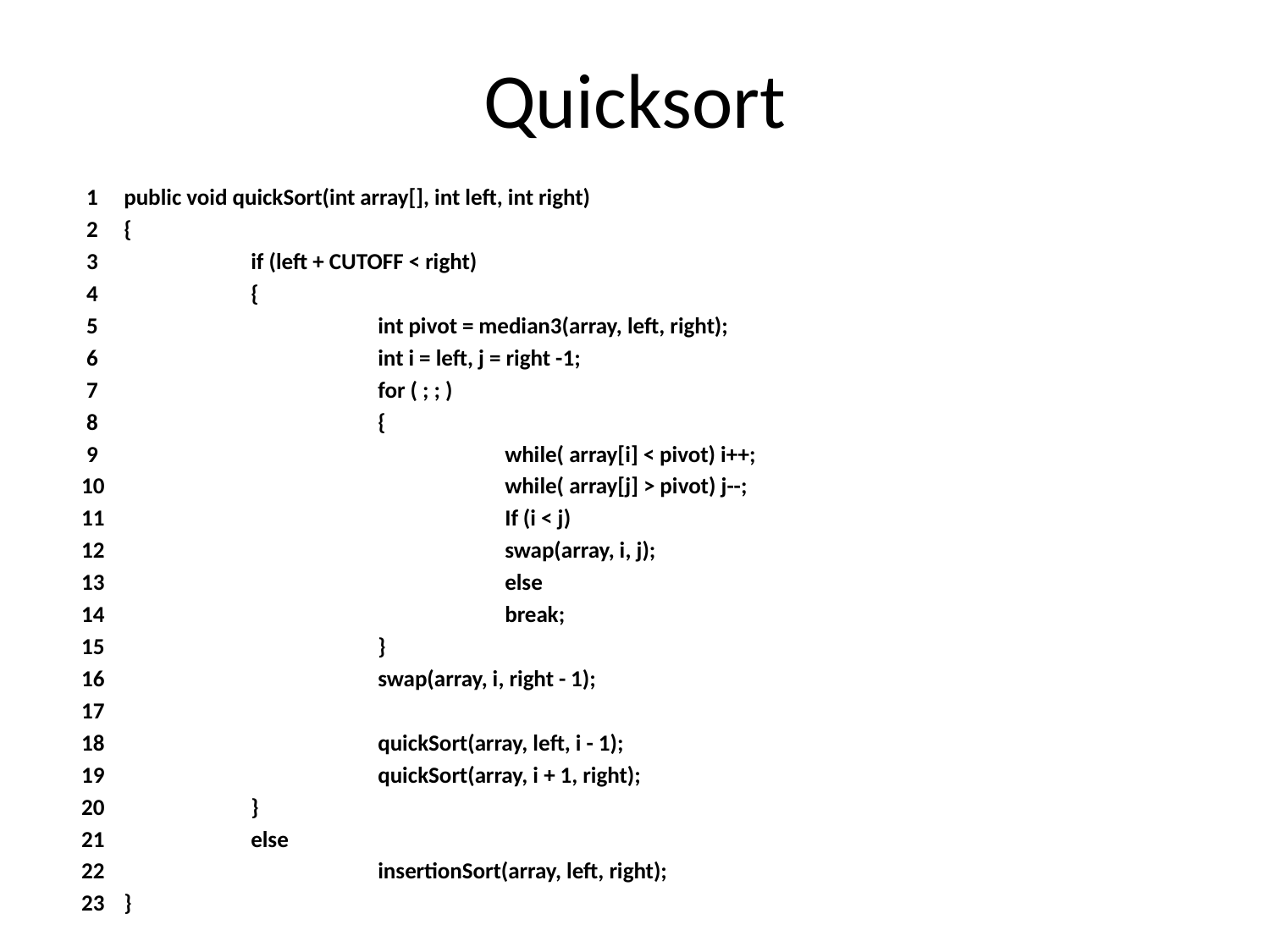

# Quicksort
  1 	public void quickSort(int array[], int left, int right)
  2	{
  3		if (left + CUTOFF < right)
  4		{
  5	    		int pivot = median3(array, left, right);
  6           		int i = left, j = right -1;
  7            		for ( ; ; )
  8            		{
  9                  			while( array[i] < pivot) i++;
 10                  			while( array[j] > pivot) j--;
 11                  			If (i < j)
 12                      			swap(array, i, j);
 13                  			else
 14                      			break;
 15             		}
 16             		swap(array, i, right - 1);
 17
 18             		quickSort(array, left, i - 1);
 19             		quickSort(array, i + 1, right);
 20       	}
 21       	else
 22             		insertionSort(array, left, right);
 23 	}